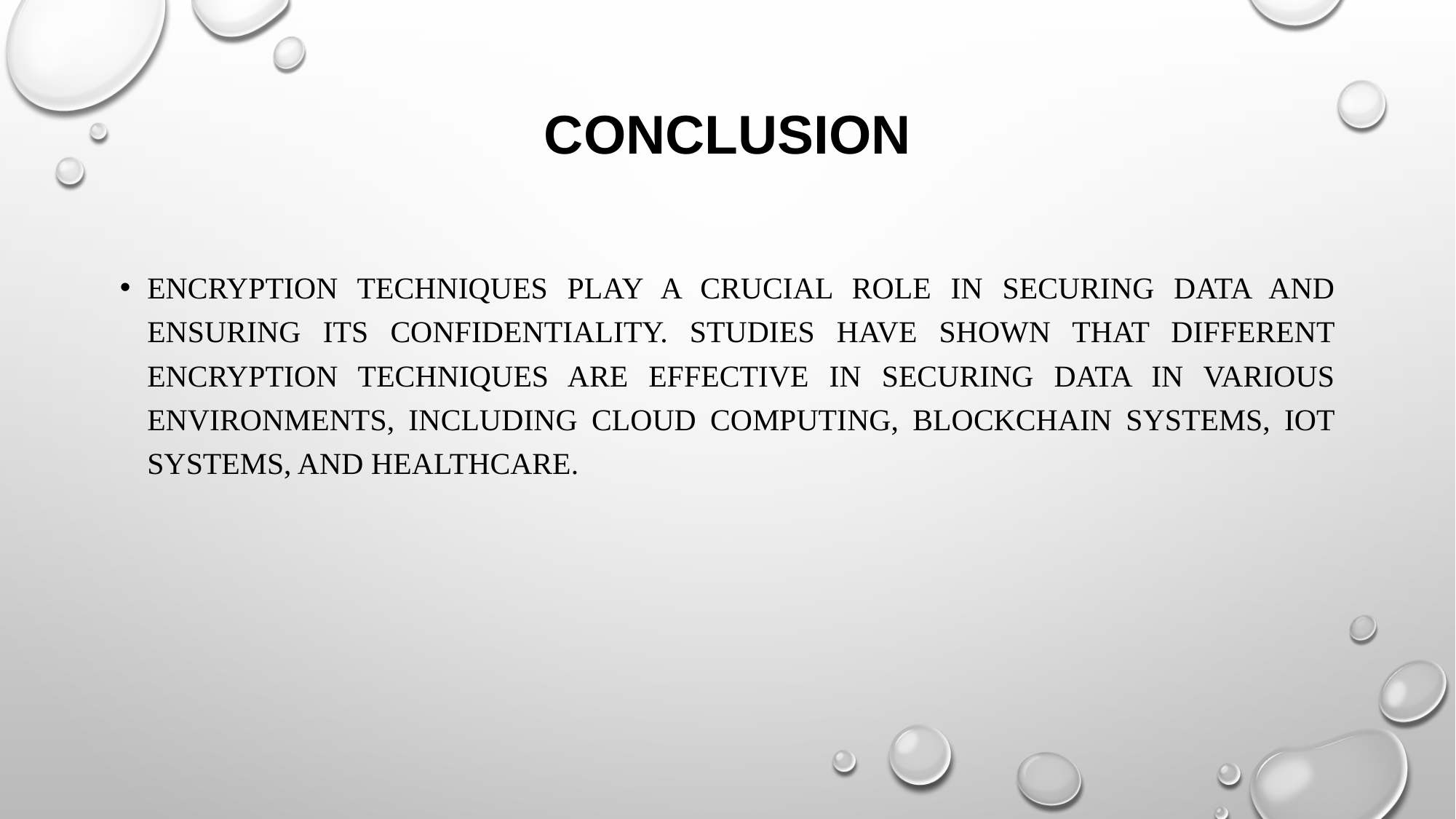

# conclusion
encryption techniques play a crucial role in securing data and ensuring its confidentiality. Studies have shown that different encryption techniques are effective in securing data in various environments, including cloud computing, blockchain systems, IoT systems, and healthcare.